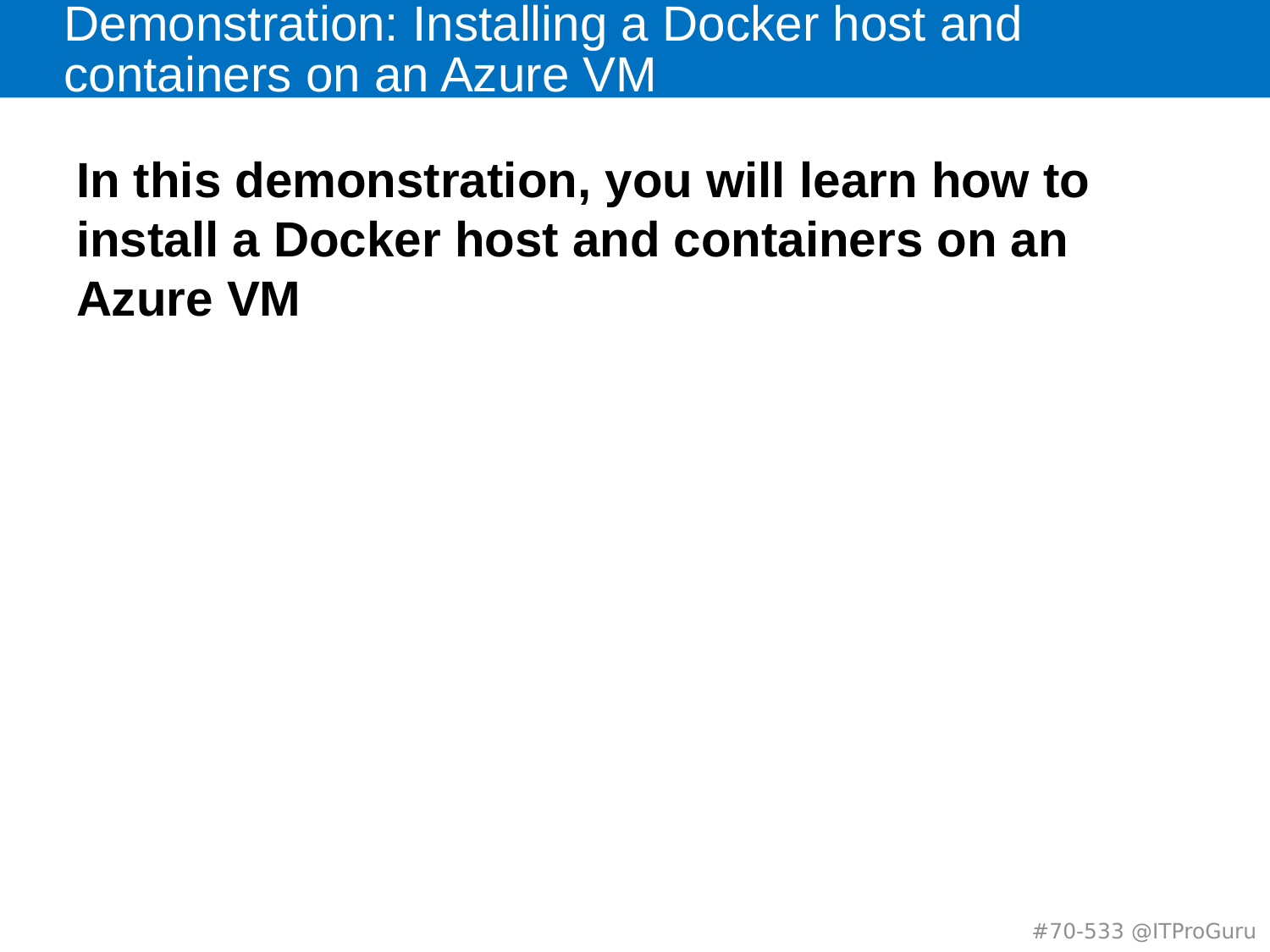

# Demonstration: Installing a Docker host and containers on an Azure VM
In this demonstration, you will learn how to install a Docker host and containers on an Azure VM